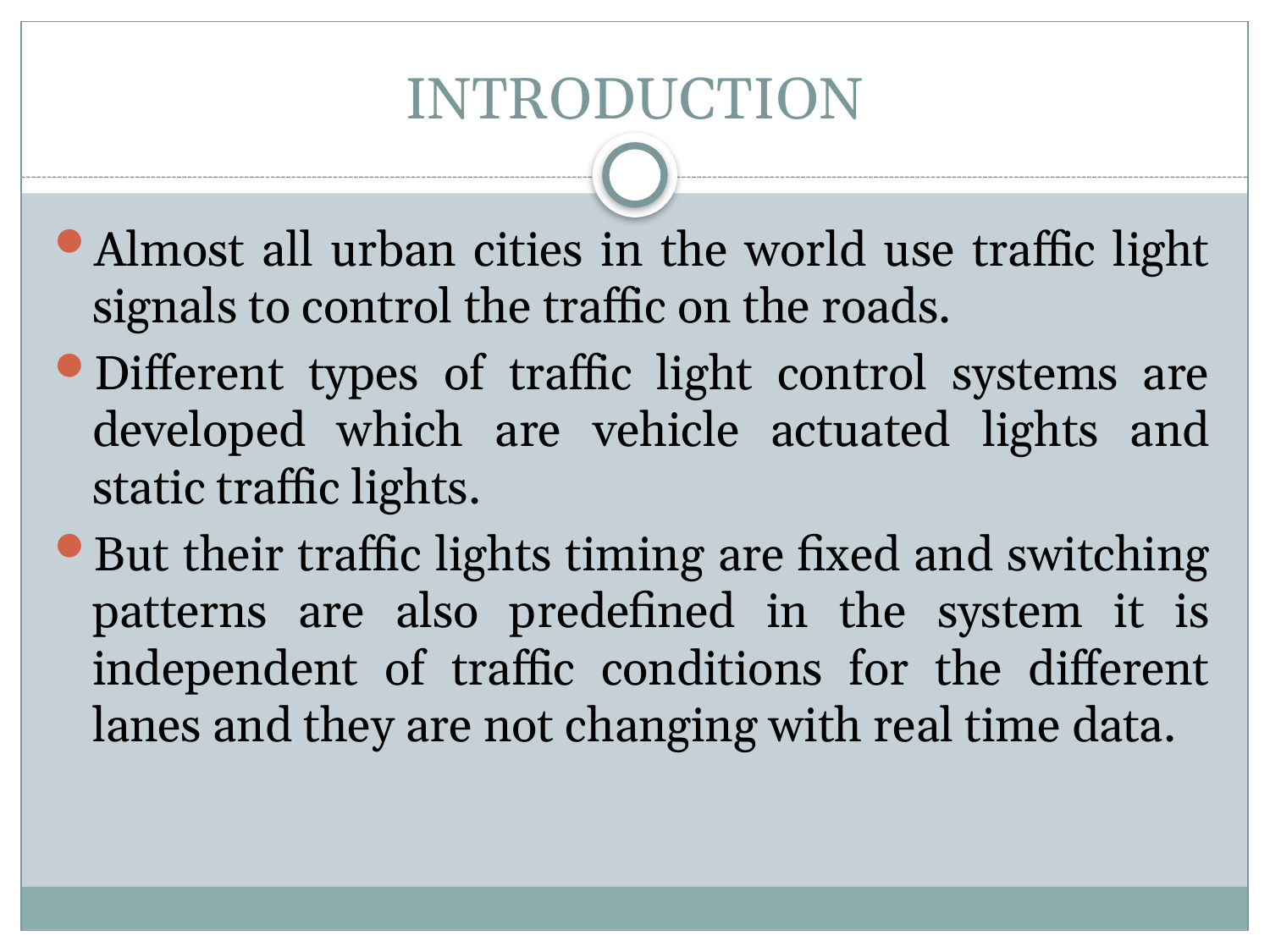

# INTRODUCTION
Almost all urban cities in the world use traffic light signals to control the traffic on the roads.
Different types of traffic light control systems are developed which are vehicle actuated lights and static traffic lights.
But their traffic lights timing are fixed and switching patterns are also predefined in the system it is independent of traffic conditions for the different lanes and they are not changing with real time data.